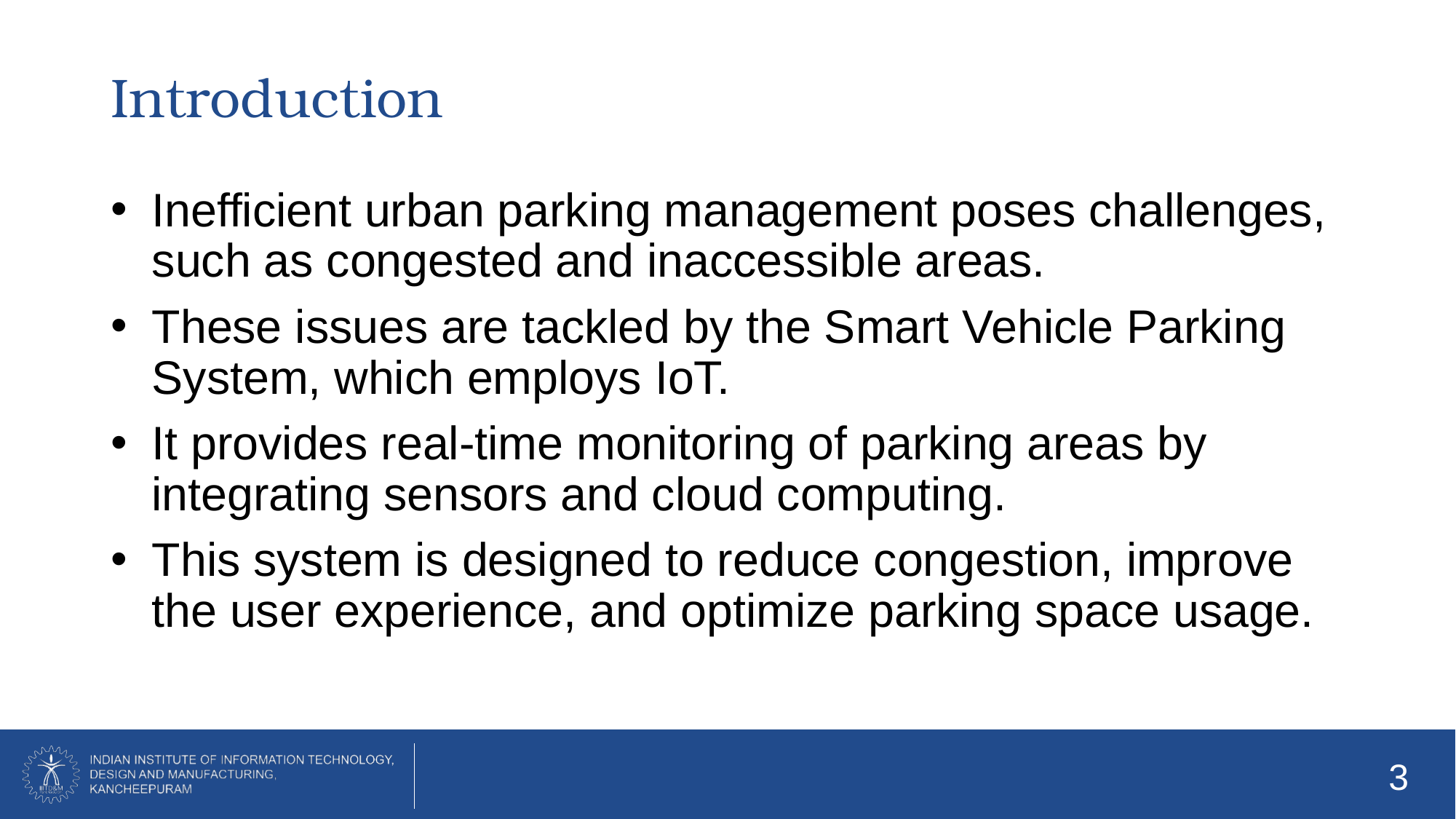

# Introduction
Inefficient urban parking management poses challenges, such as congested and inaccessible areas.
These issues are tackled by the Smart Vehicle Parking System, which employs IoT.
It provides real-time monitoring of parking areas by integrating sensors and cloud computing.
This system is designed to reduce congestion, improve the user experience, and optimize parking space usage.
3